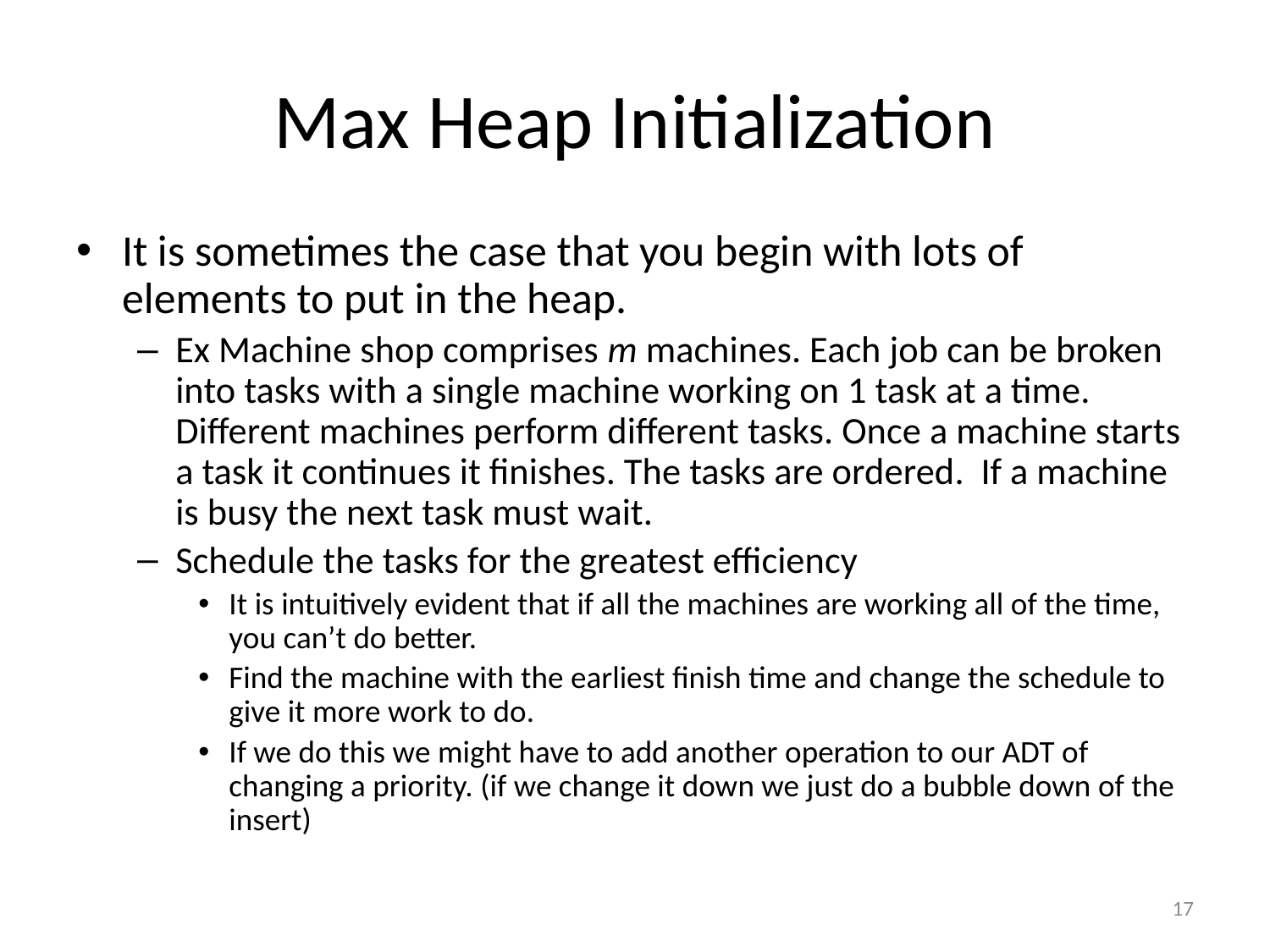

# Max Heap Initialization
It is sometimes the case that you begin with lots of elements to put in the heap.
Ex Machine shop comprises m machines. Each job can be broken into tasks with a single machine working on 1 task at a time. Different machines perform different tasks. Once a machine starts a task it continues it finishes. The tasks are ordered.  If a machine is busy the next task must wait.
Schedule the tasks for the greatest efficiency
It is intuitively evident that if all the machines are working all of the time, you can’t do better.
Find the machine with the earliest finish time and change the schedule to give it more work to do.
If we do this we might have to add another operation to our ADT of changing a priority. (if we change it down we just do a bubble down of the insert)
17